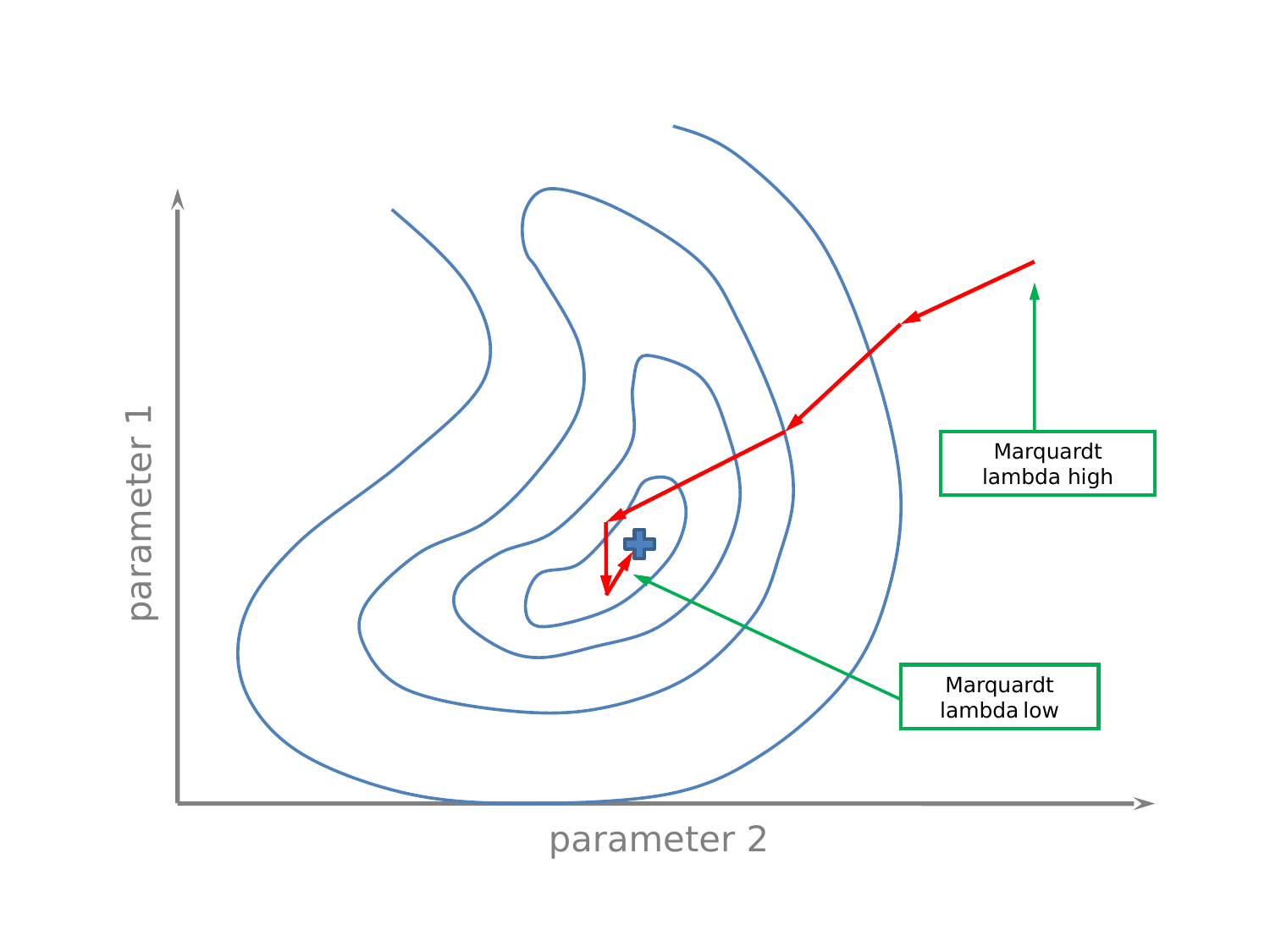

p2

Marquardt
lambda high

Marquardt
lambda low

parameter 1

parameter 2